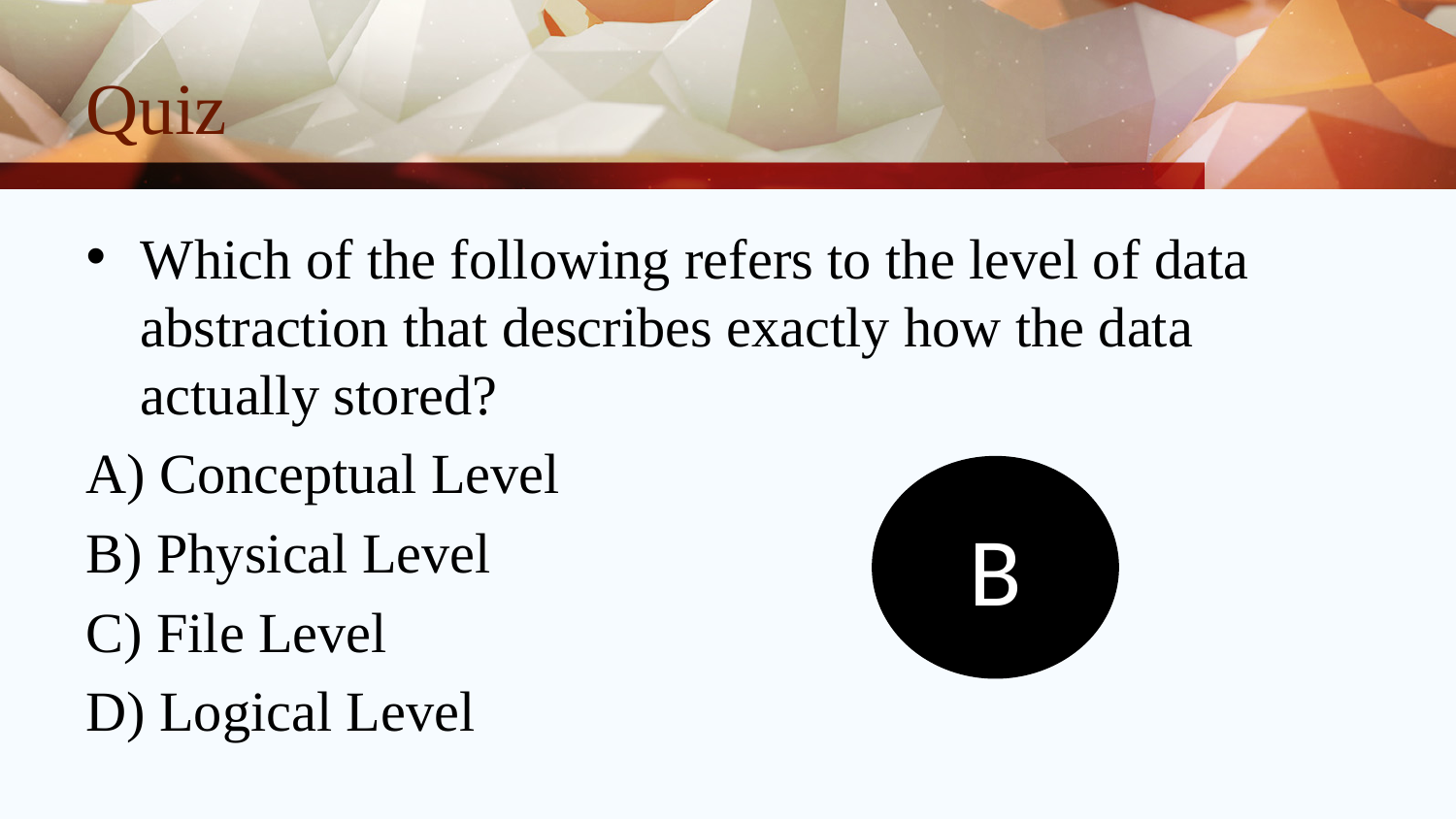

# Quiz
Which of the following refers to the level of data abstraction that describes exactly how the data actually stored?
A) Conceptual Level
B) Physical Level
C) File Level
D) Logical Level

B